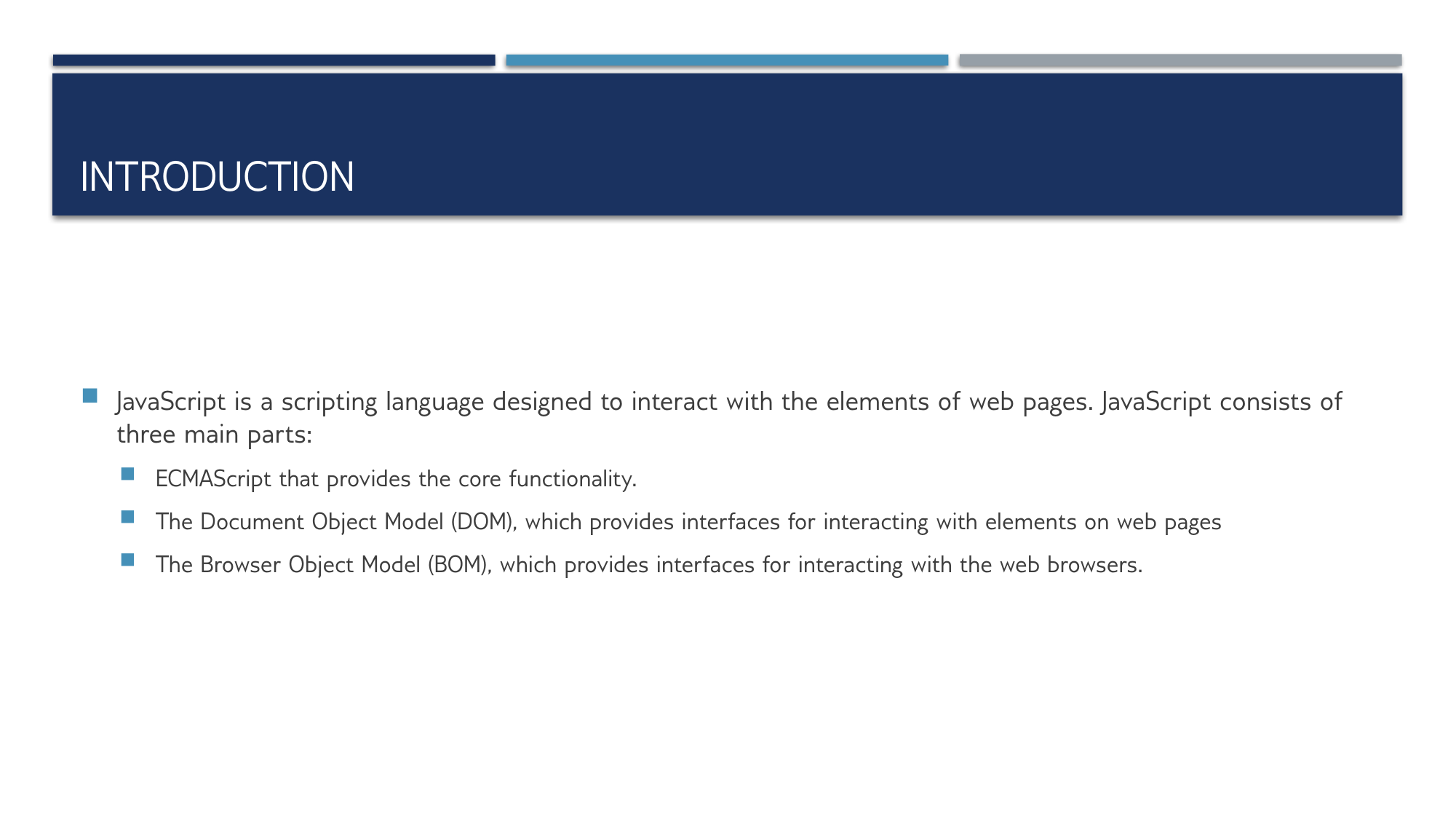

# Introduction
JavaScript is a scripting language designed to interact with the elements of web pages. JavaScript consists of three main parts:
ECMAScript that provides the core functionality.
The Document Object Model (DOM), which provides interfaces for interacting with elements on web pages
The Browser Object Model (BOM), which provides interfaces for interacting with the web browsers.